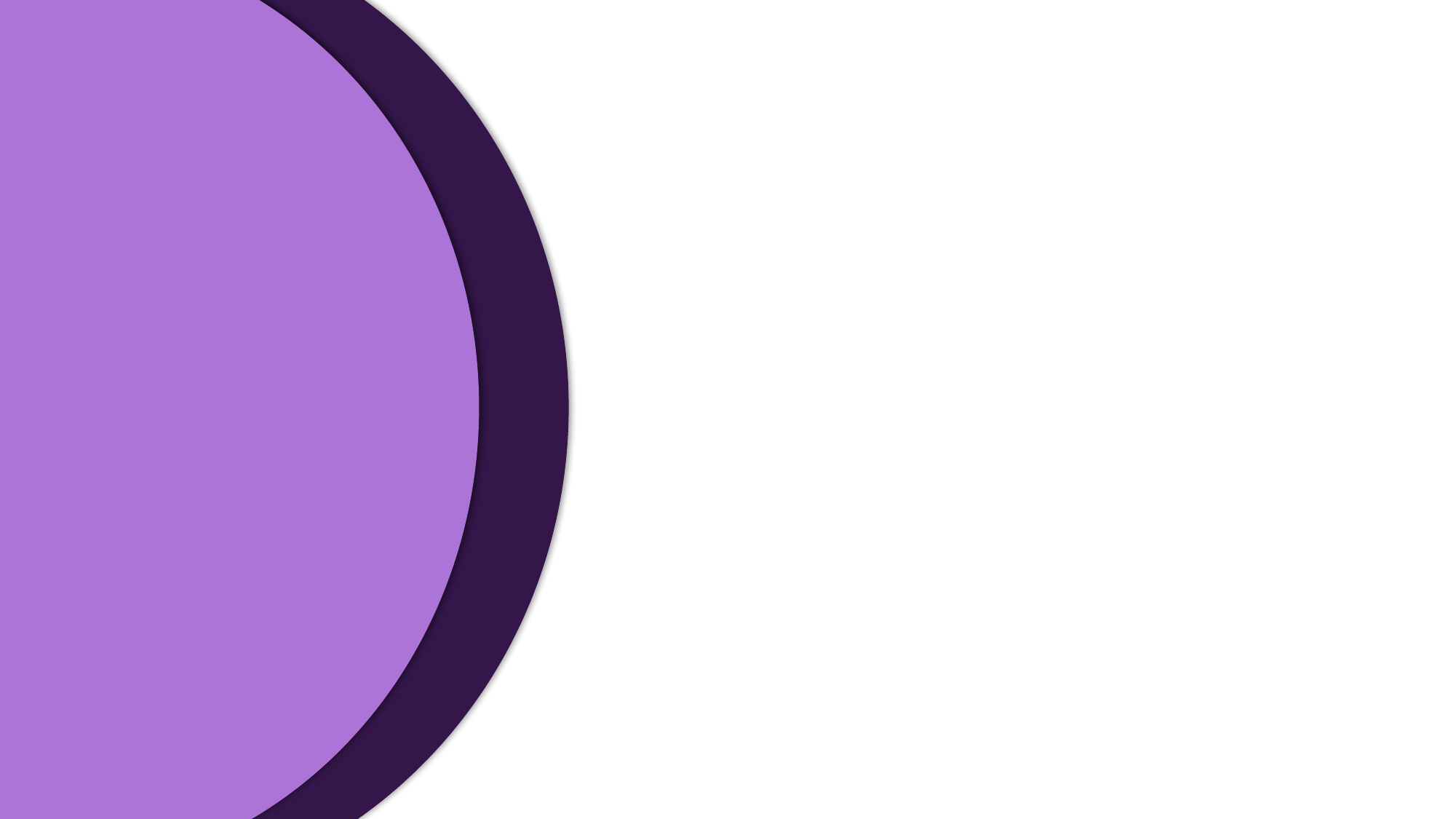

GENERAT
IONS
SILENT
(1928 –
1945)
Millennials
(Gen-Y)
  (1981 – 1996)
BOOMERS
(1946 – 1964)
Gen- X
 (1965 – 1980)
Gen-Z BORN
(1997 –
 2012)
ALPHA BORN
(2013 –
2025)